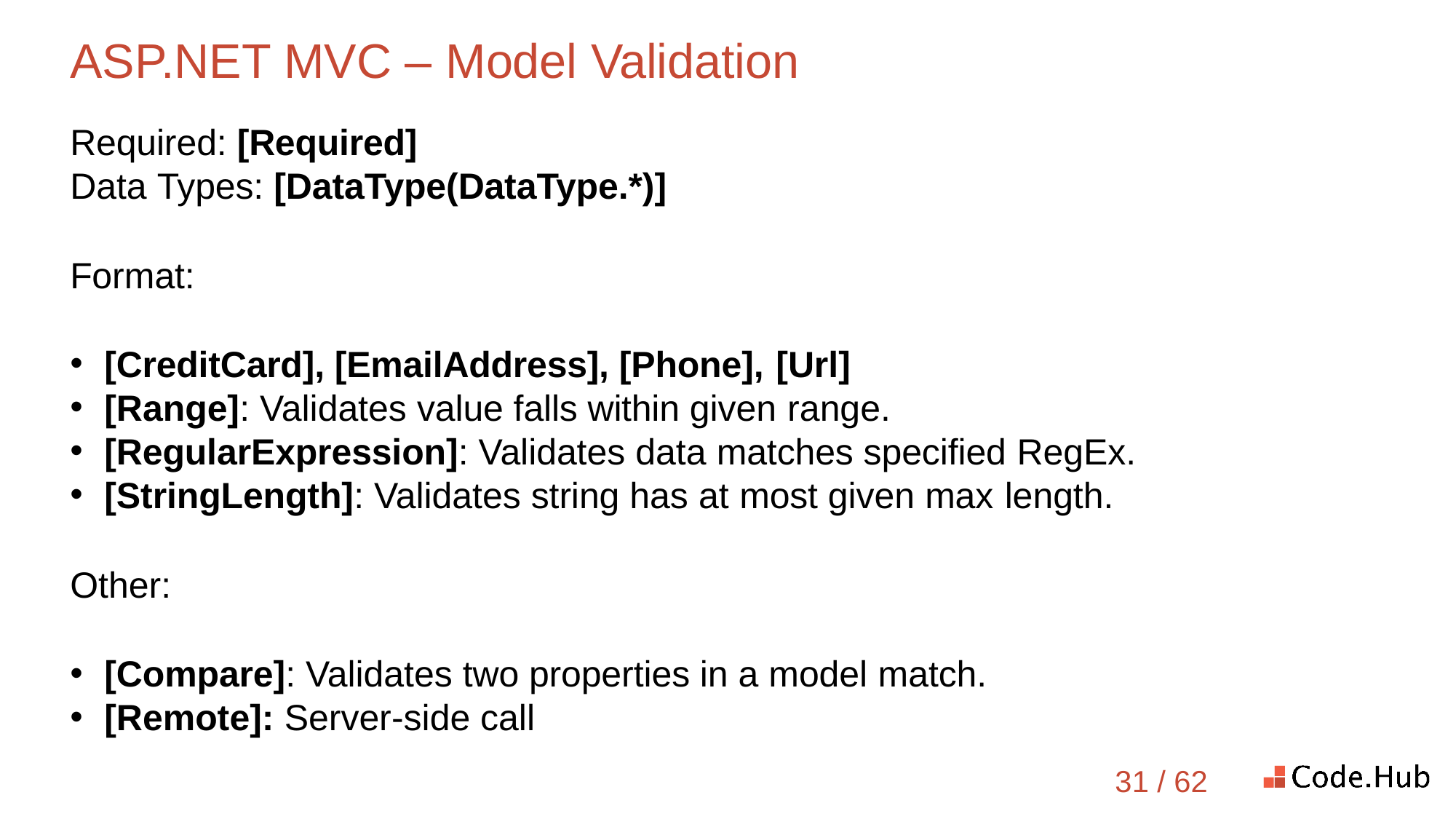

# ASP.NET MVC – Model Validation
Required: [Required]
Data Types: [DataType(DataType.*)]

Format:

[CreditCard], [EmailAddress], [Phone], [Url]
[Range]: Validates value falls within given range.
[RegularExpression]: Validates data matches specified RegEx.
[StringLength]: Validates string has at most given max length.

Other:

[Compare]: Validates two properties in a model match.
[Remote]: Server-side call
31 / 62